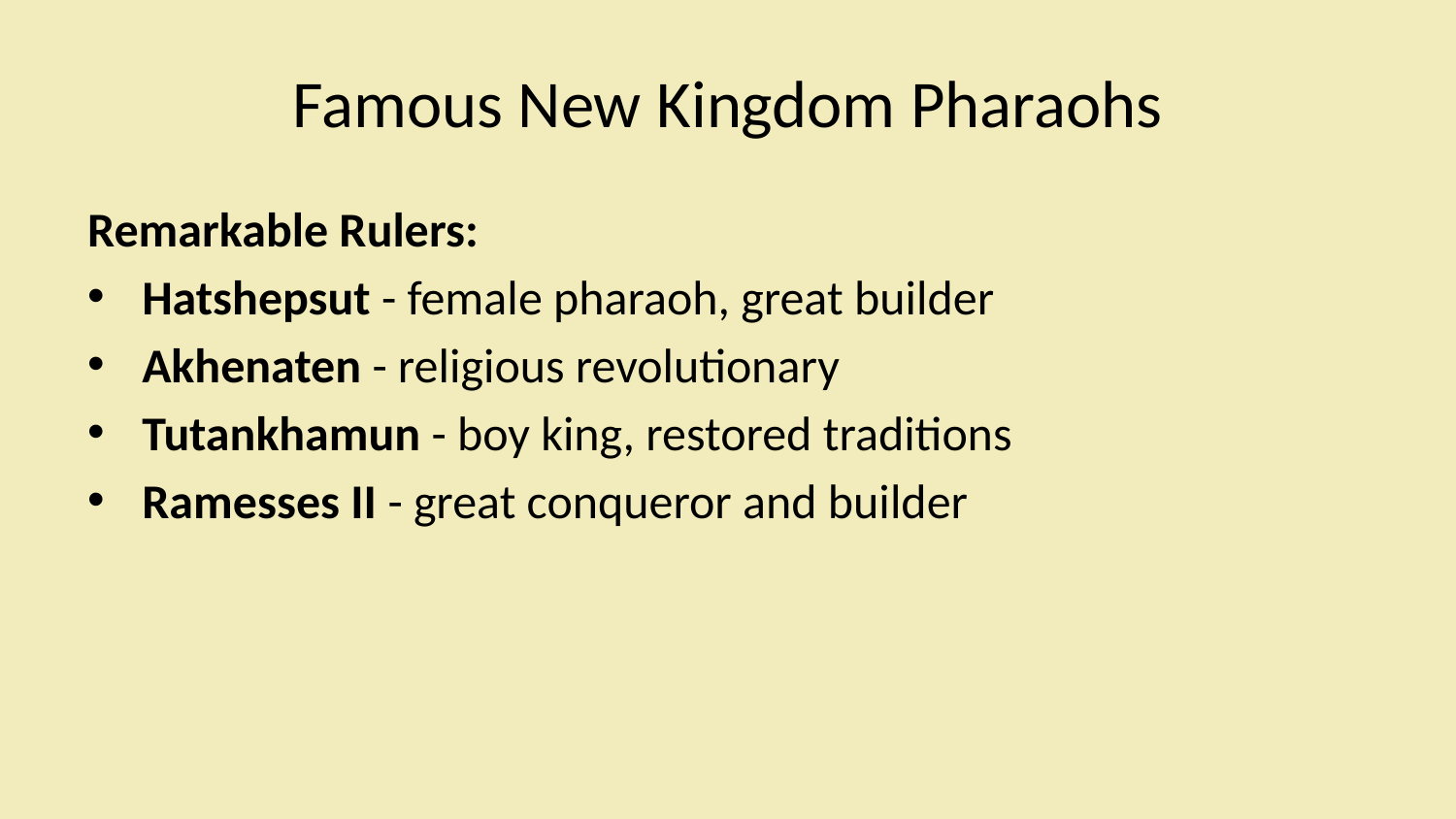

# Famous New Kingdom Pharaohs
Remarkable Rulers:
Hatshepsut - female pharaoh, great builder
Akhenaten - religious revolutionary
Tutankhamun - boy king, restored traditions
Ramesses II - great conqueror and builder